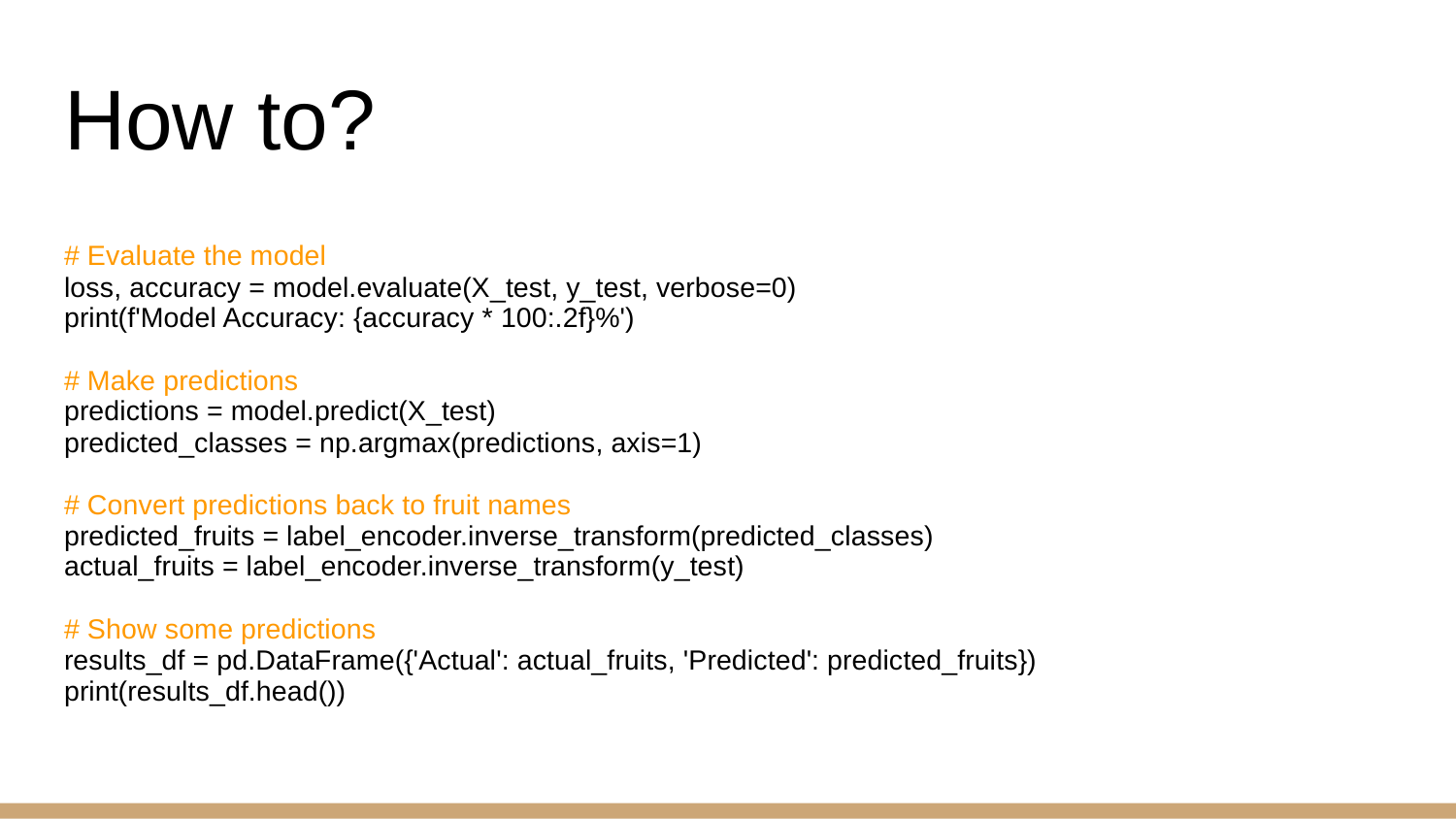

# How to?

# Evaluate the model
loss, accuracy = model.evaluate(X_test, y_test, verbose=0)
print(f'Model Accuracy: {accuracy * 100:.2f}%')

# Make predictions
predictions = model.predict(X_test)
predicted_classes = np.argmax(predictions, axis=1)

# Convert predictions back to fruit names
predicted_fruits = label_encoder.inverse_transform(predicted_classes)
actual_fruits = label_encoder.inverse_transform(y_test)

# Show some predictions
results_df = pd.DataFrame({'Actual': actual_fruits, 'Predicted': predicted_fruits})
print(results_df.head())